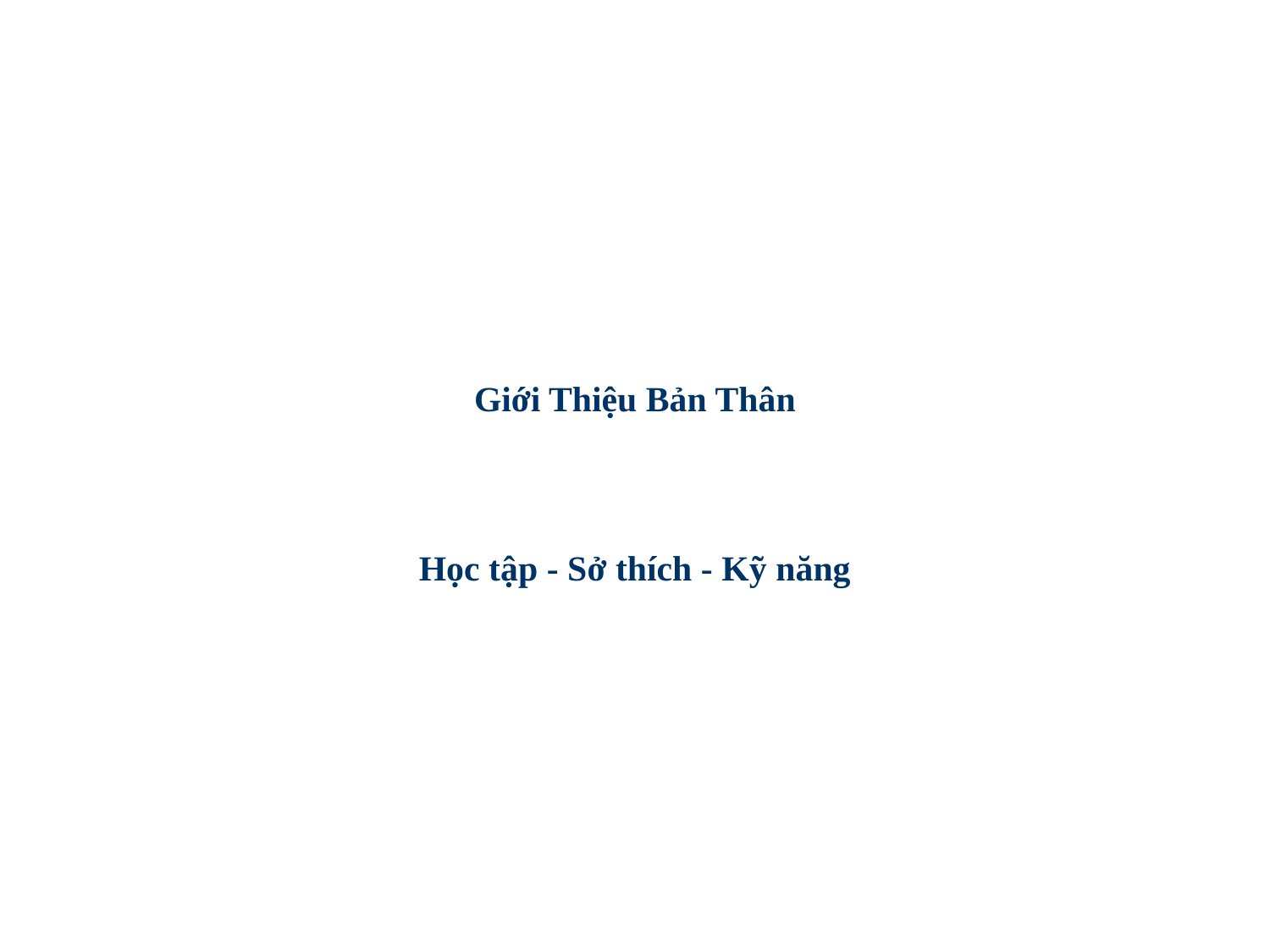

# Giới Thiệu Bản Thân
Học tập - Sở thích - Kỹ năng